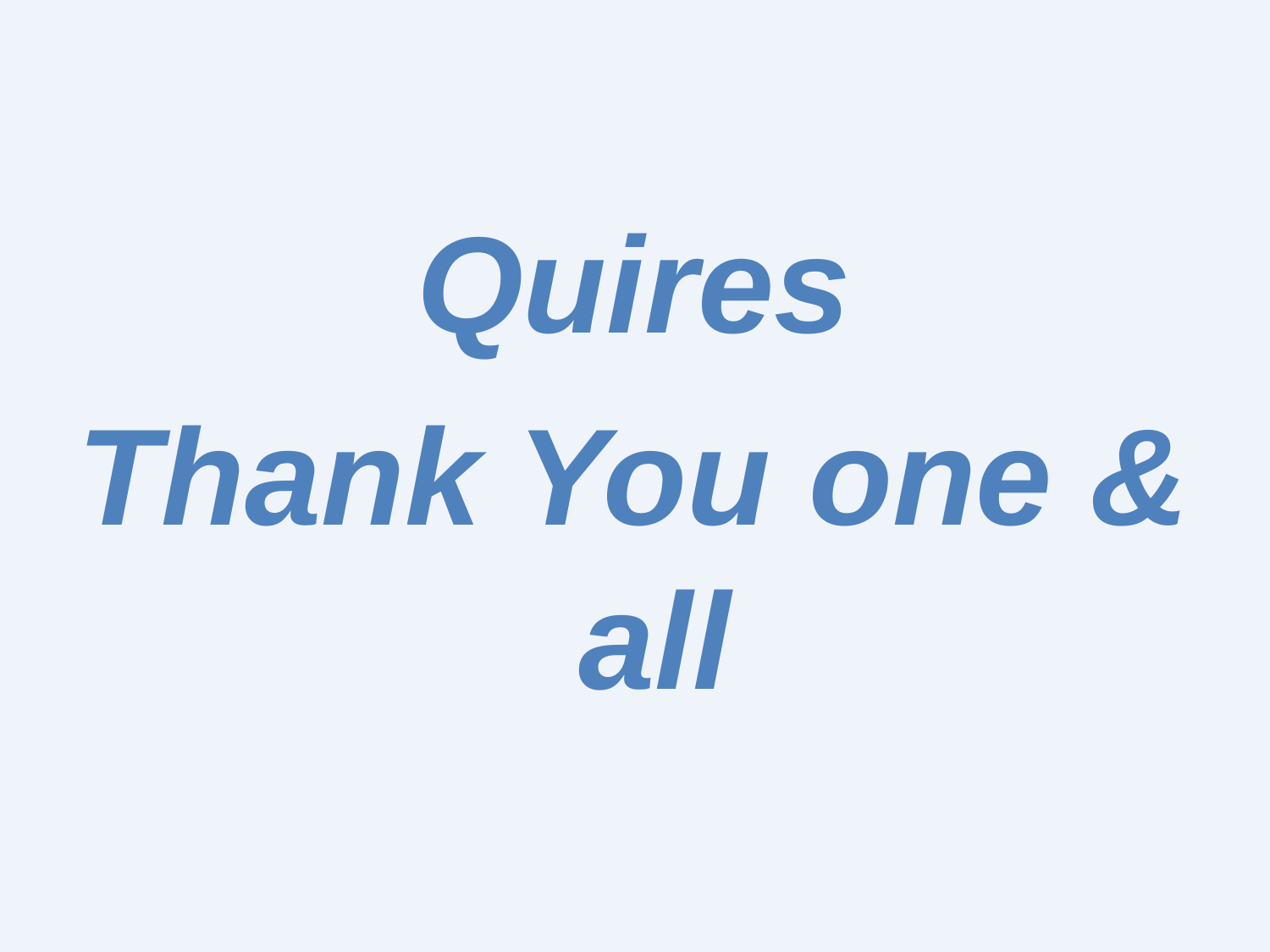

Quires
Thank You one & all
20